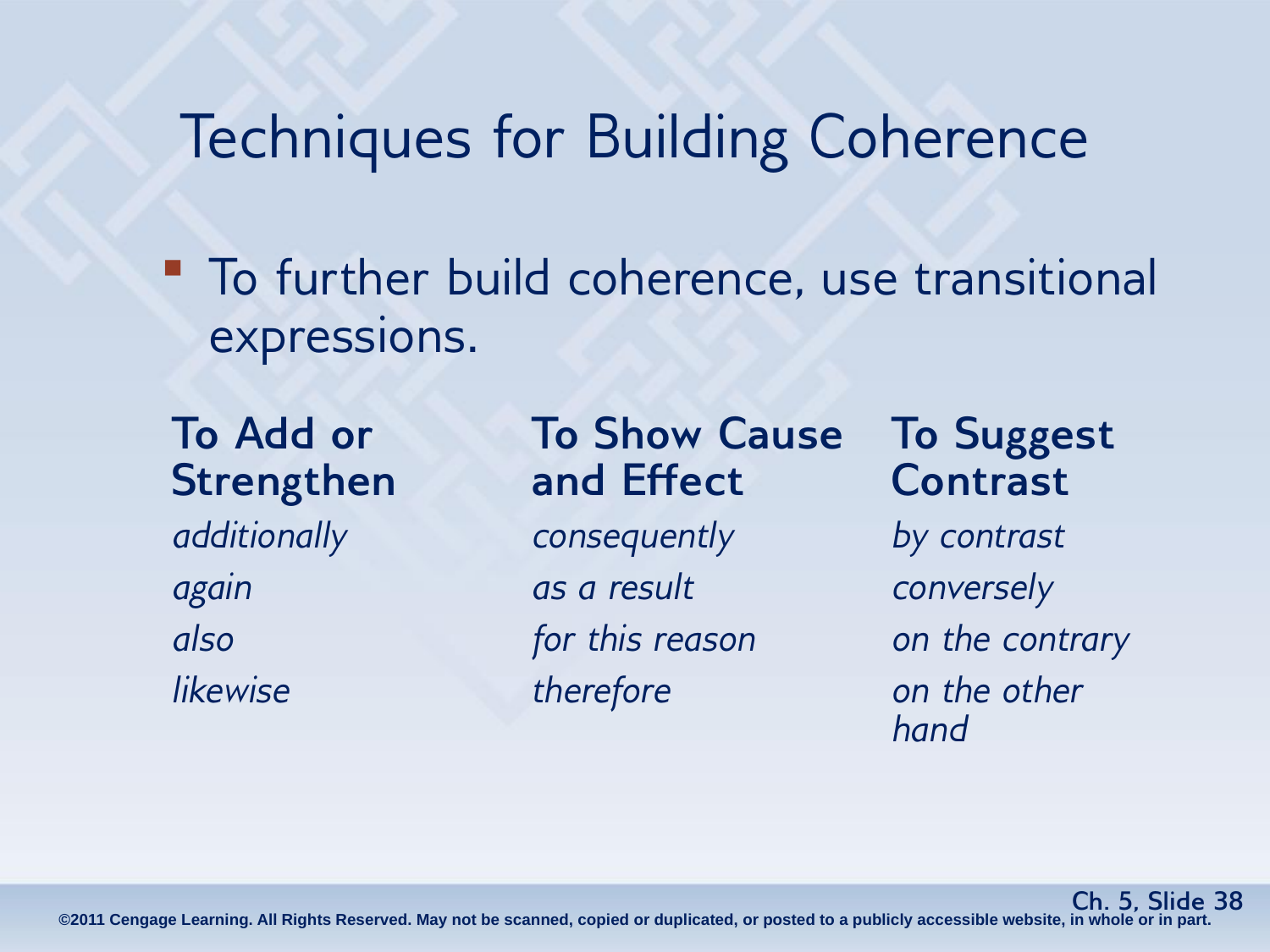

# Techniques for Building Coherence
To further build coherence, use transitional expressions.
| To Add or Strengthen | To Show Cause and Effect | To Suggest Contrast |
| --- | --- | --- |
| additionally | consequently | by contrast |
| again | as a result | conversely |
| also | for this reason | on the contrary |
| likewise | therefore | on the other hand |